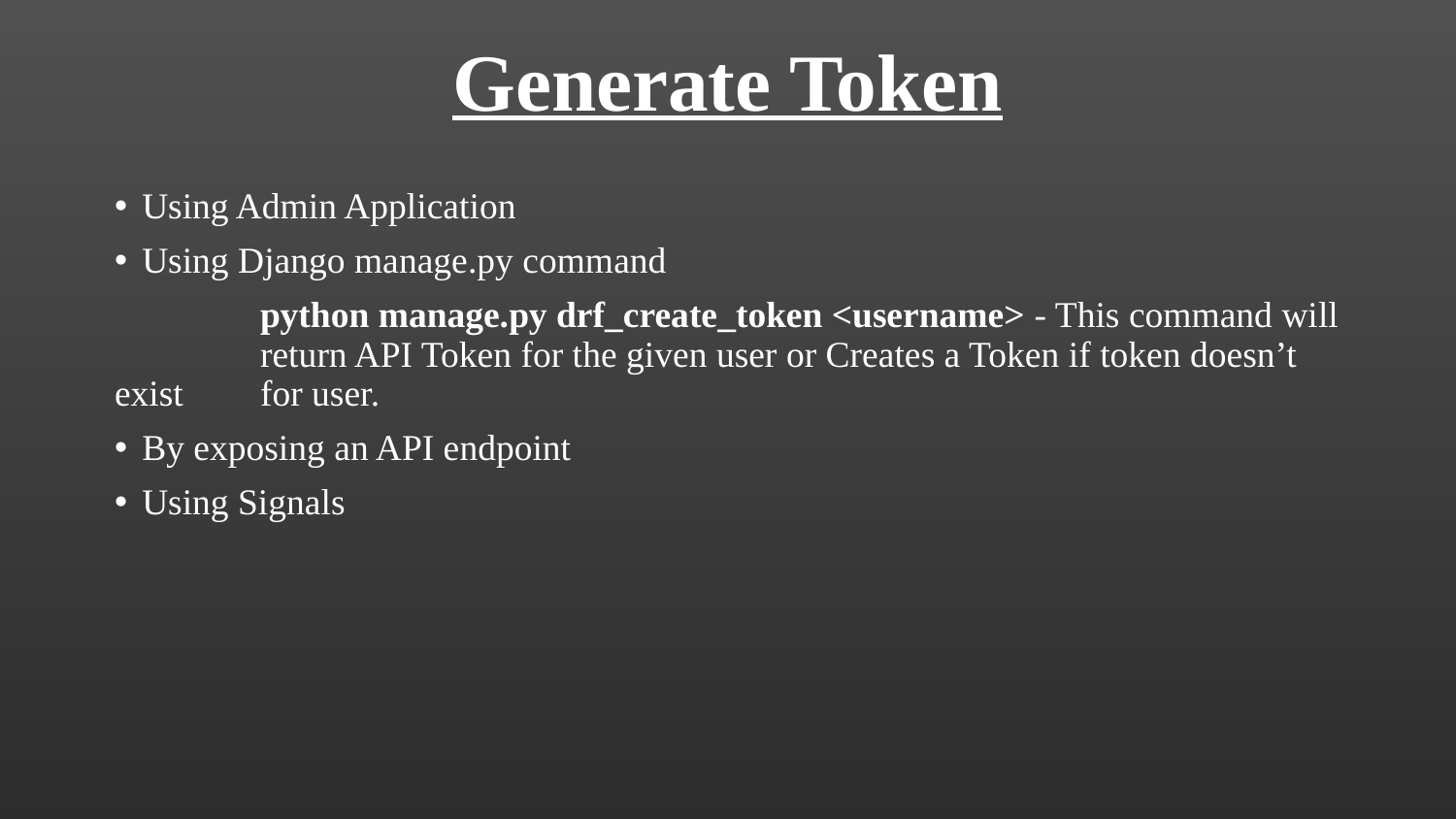

# Generate Token
Using Admin Application
Using Django manage.py command
	python manage.py drf_create_token <username> - This command will 	return API Token for the given user or Creates a Token if token doesn’t exist 	for user.
By exposing an API endpoint
Using Signals